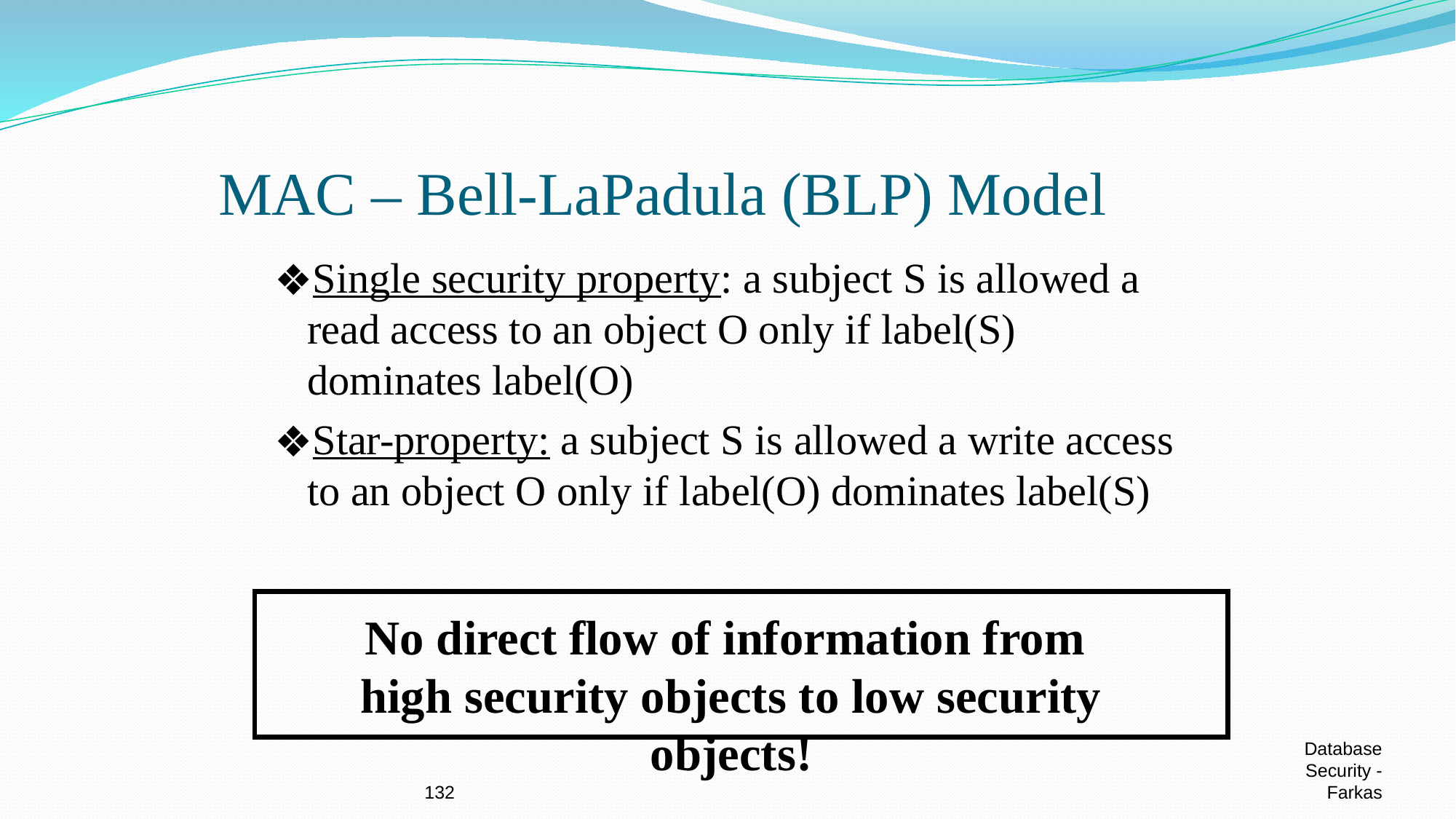

# MAC – Bell-LaPadula (BLP) Model

Single security property: a subject S is allowed a read access to an object O only if label(S) dominates label(O)
Star-property: a subject S is allowed a write access to an object O only if label(O) dominates label(S)

No direct flow of information from
high security objects to low security objects!
132
Database Security - Farkas